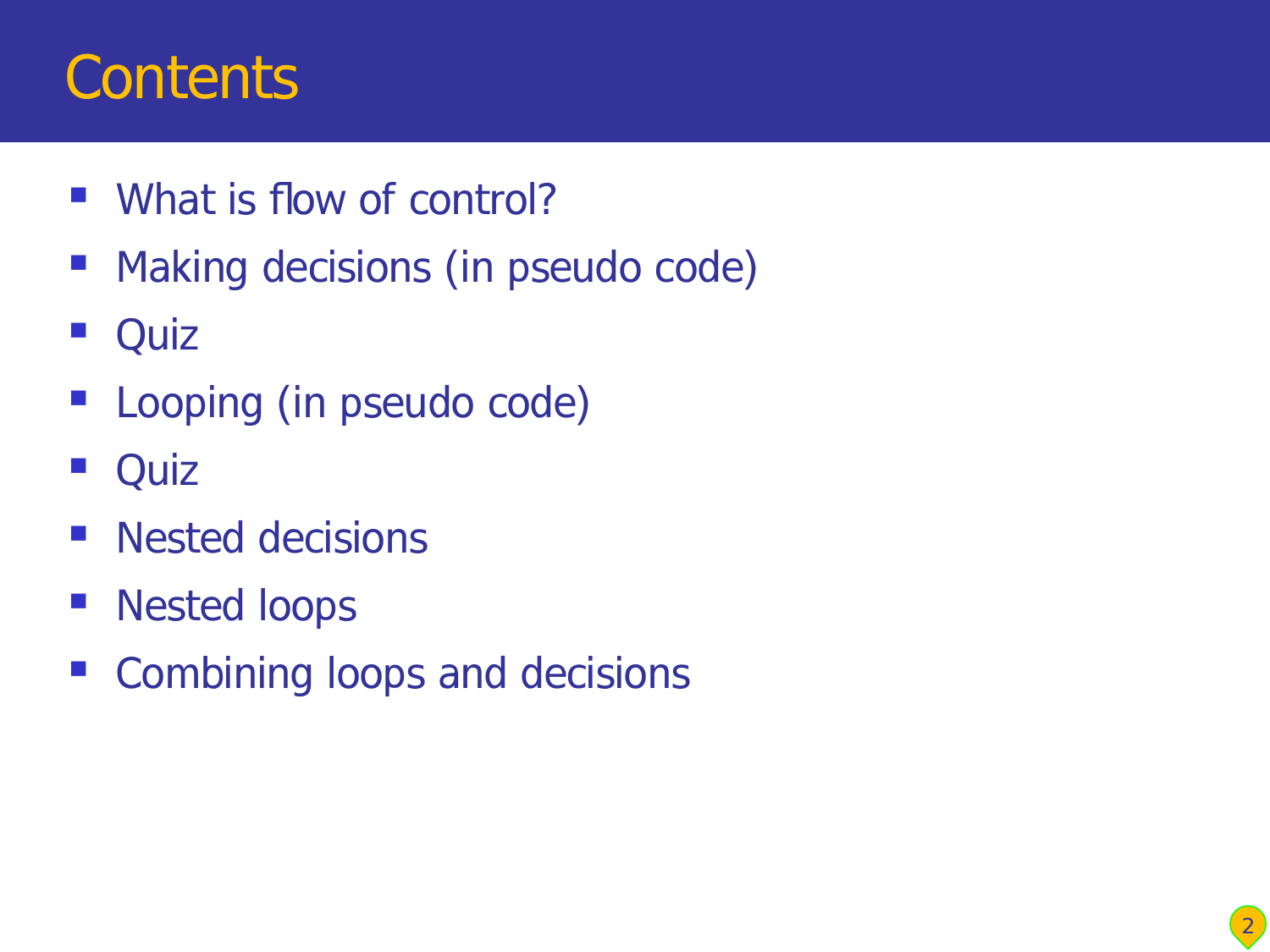

# Contents
What is flow of control?
Making decisions (in pseudo code)
Quiz
Looping (in pseudo code)
Quiz
Nested decisions
Nested loops
Combining loops and decisions

2